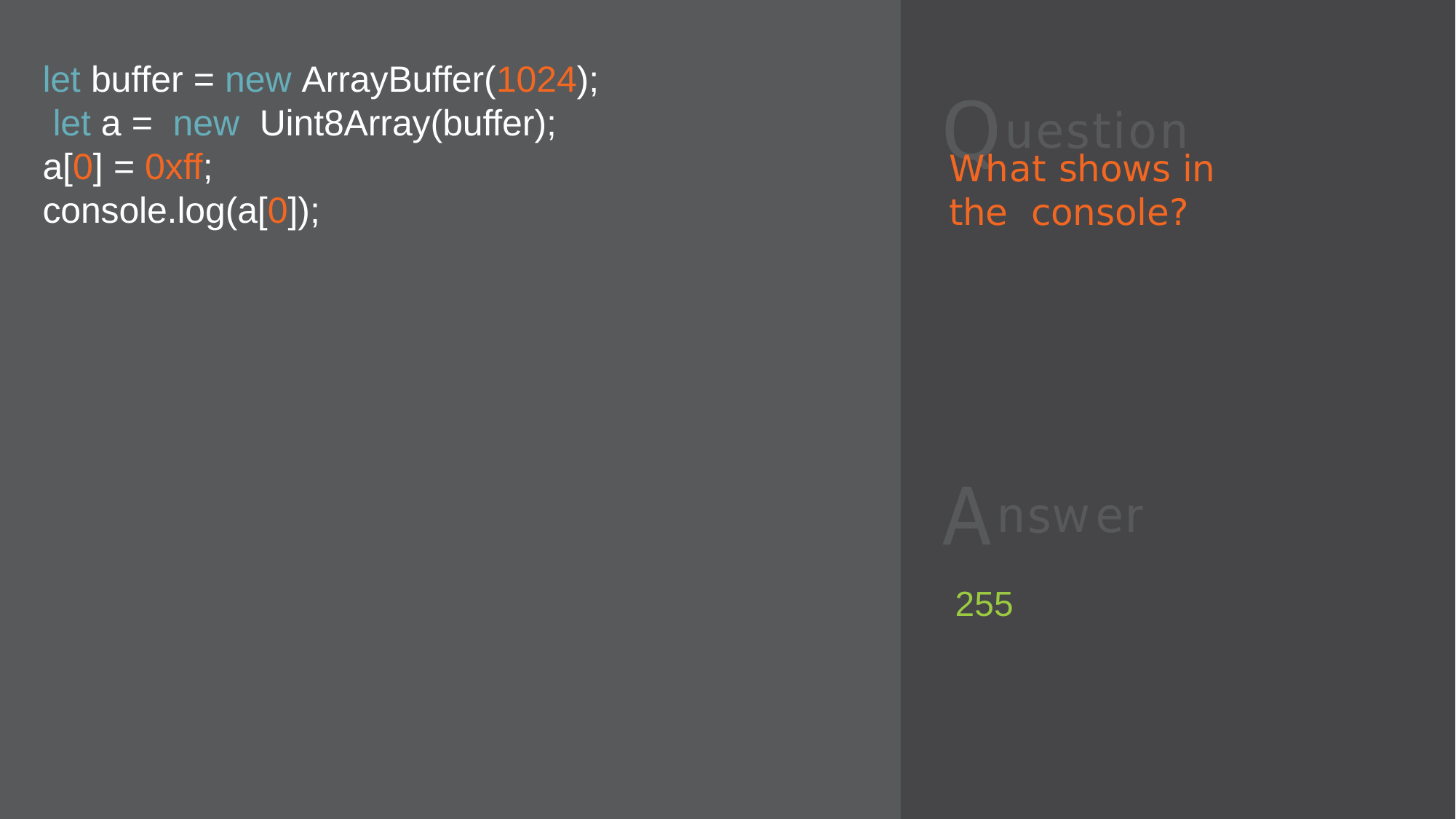

# Question
let buffer = new ArrayBuffer(1024);  let a = new Uint8Array(buffer);  a[0] = 0xff;
console.log(a[0]);
What shows in the  console?
Answer
255